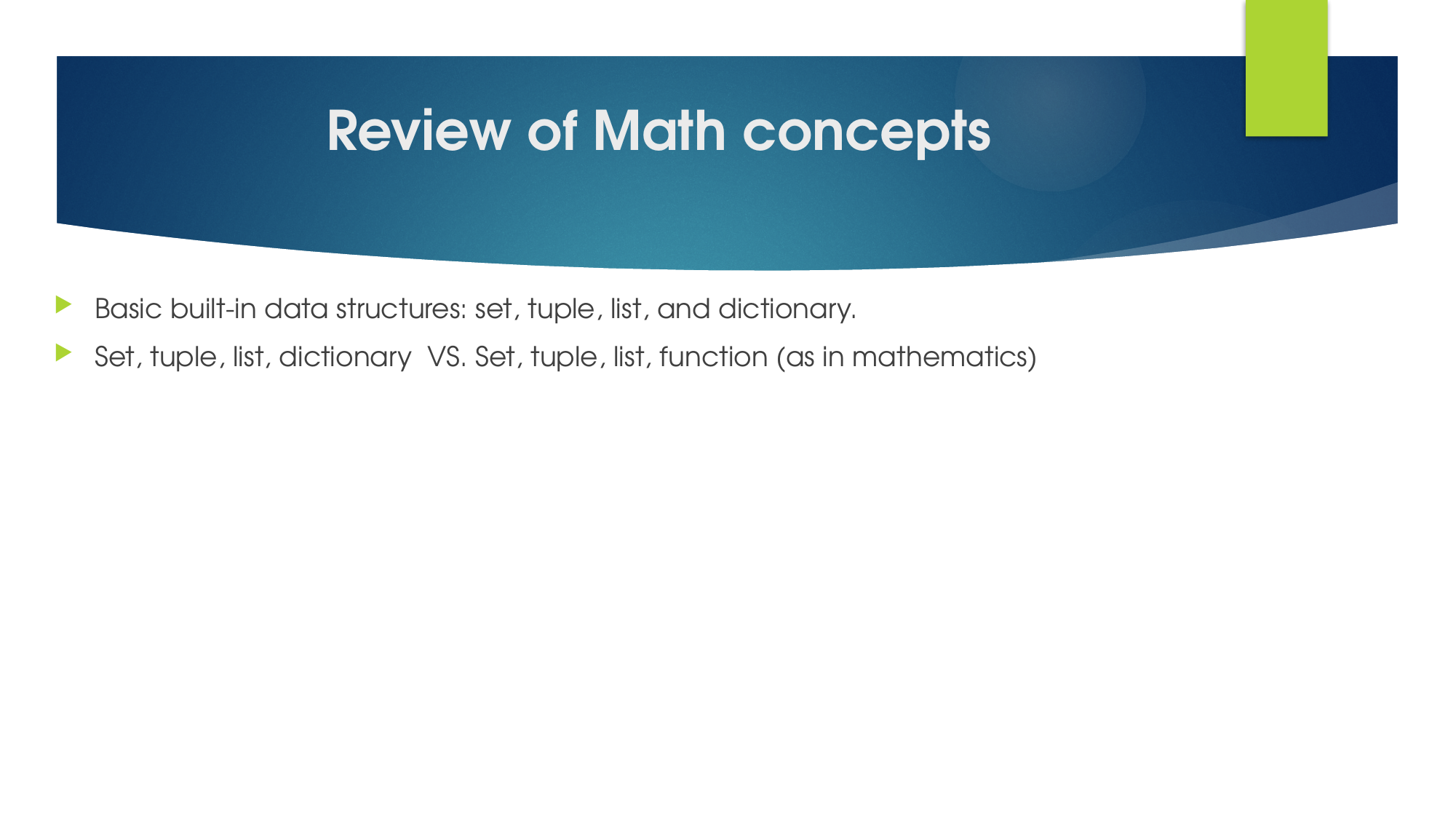

# Review of Math concepts
Basic built-in data structures: set, tuple, list, and dictionary.
Set, tuple, list, dictionary  VS. Set, tuple, list, function (as in mathematics)